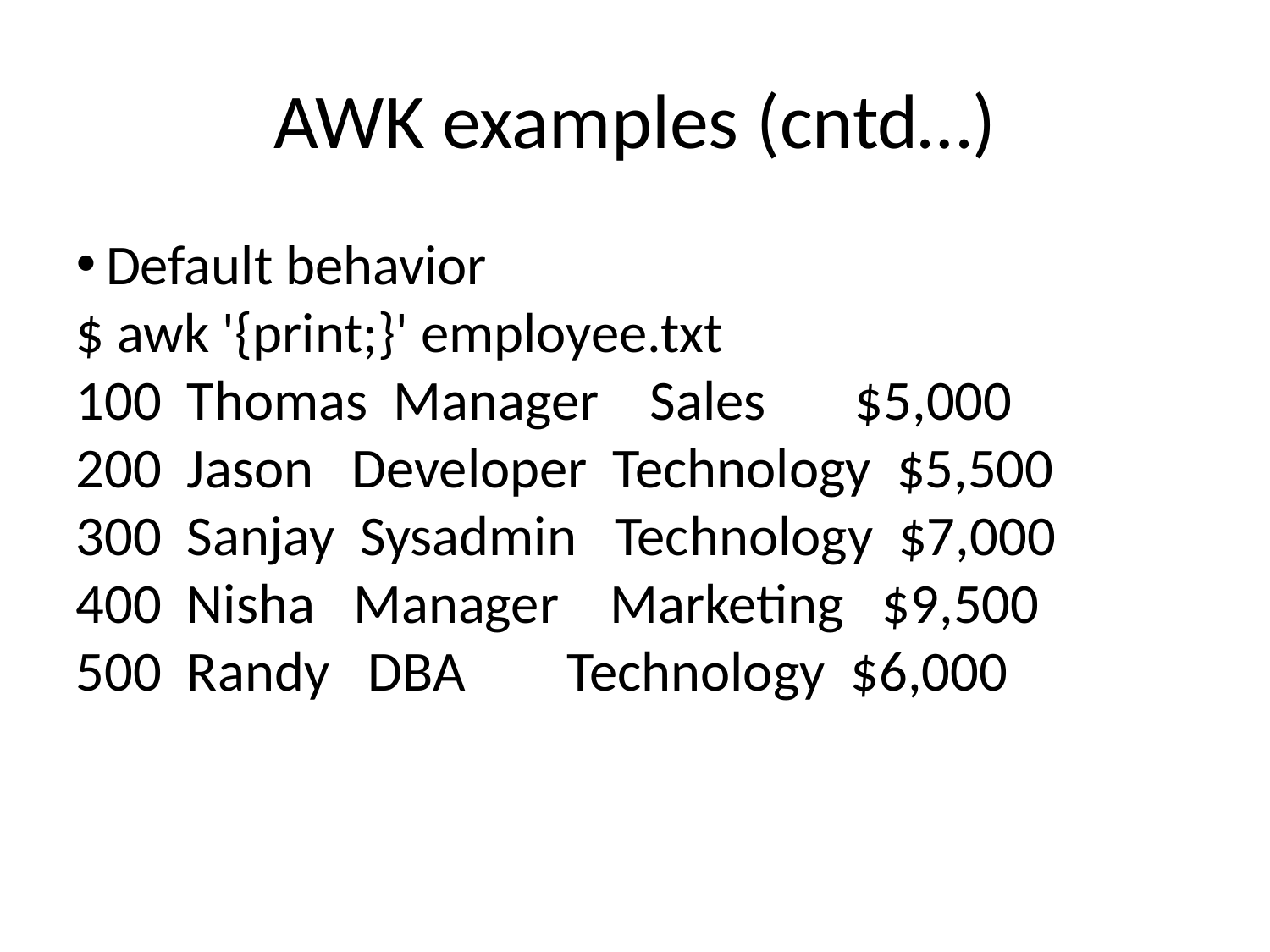

AWK examples (cntd…)
Default behavior
$ awk '{print;}' employee.txt
100  Thomas  Manager    Sales       $5,000
200  Jason   Developer  Technology  $5,500
300  Sanjay  Sysadmin   Technology  $7,000
400  Nisha   Manager    Marketing   $9,500
500  Randy   DBA        Technology  $6,000